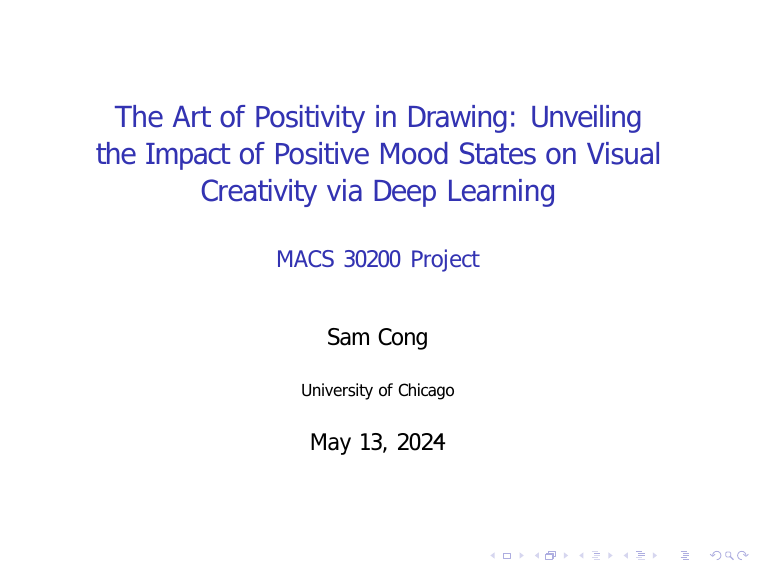

The Art of Positivity in Drawing: Unveiling the Impact of Positive Mood States on Visual Creativity via Deep Learning
MACS 30200 Project

Sam Cong

University of Chicago

May 13, 2024